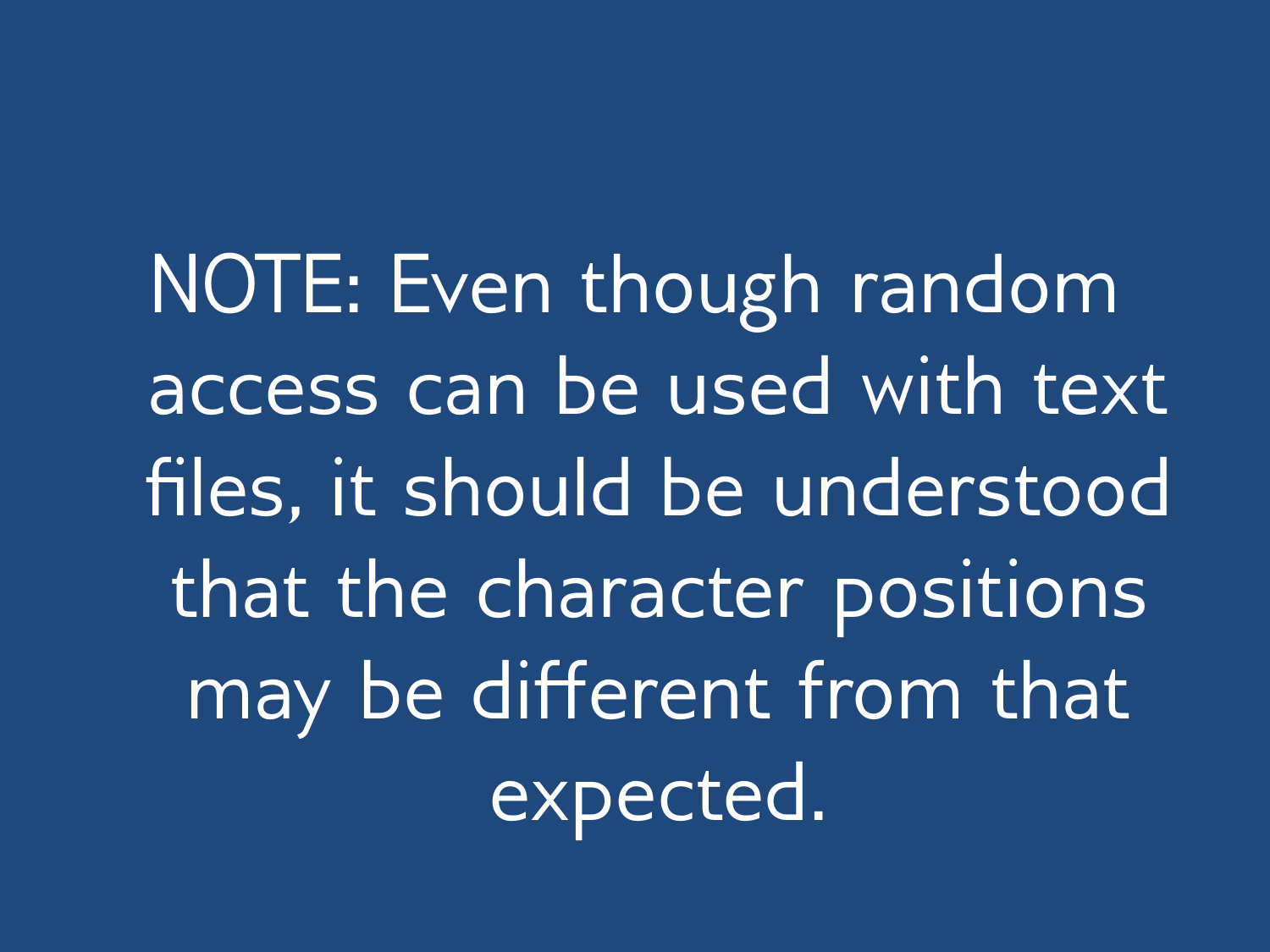

#
NOTE: Even though random access can be used with text files, it should be understood that the character positions may be different from that expected.